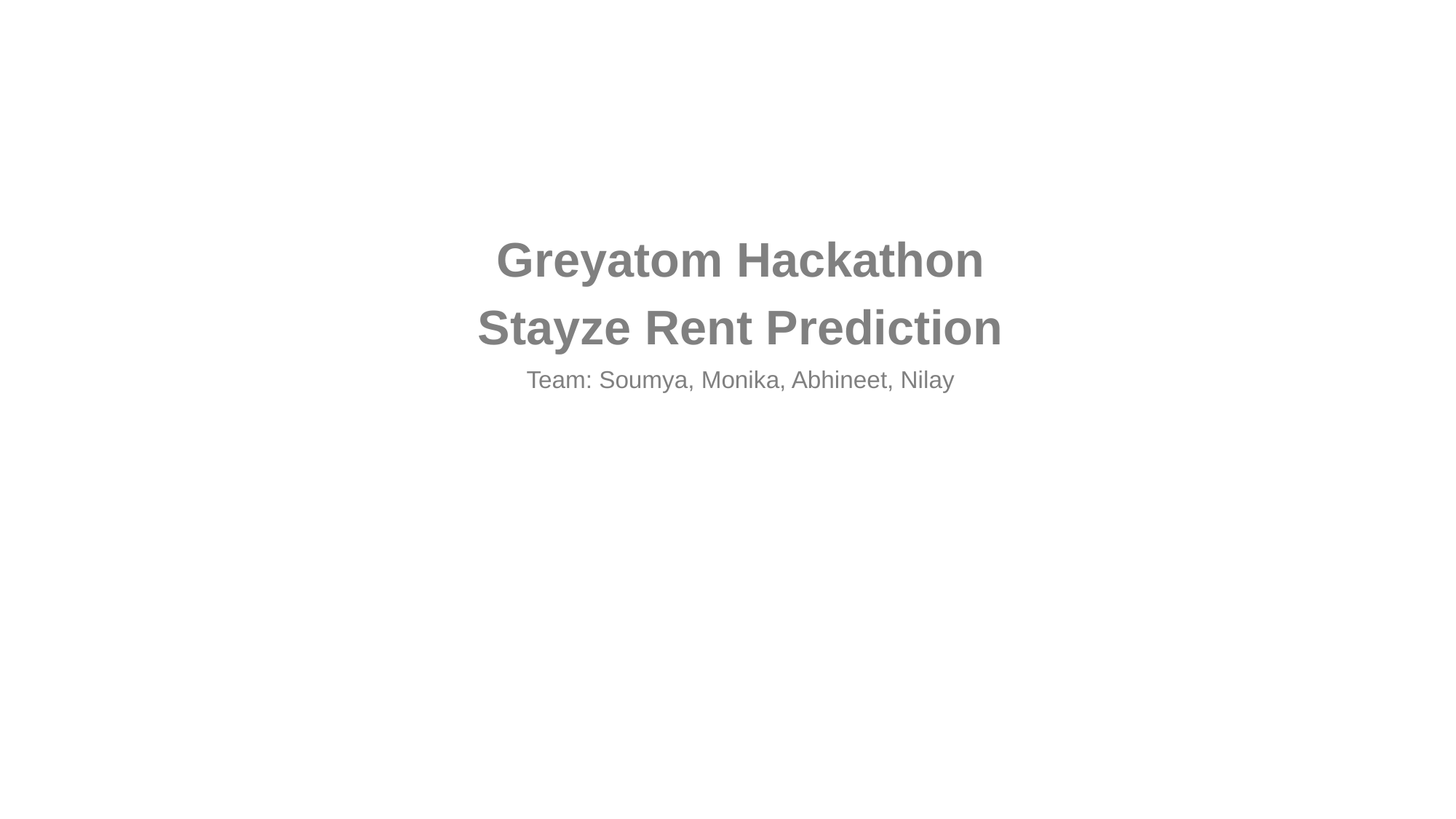

Greyatom Hackathon
Stayze Rent Prediction
Team: Soumya, Monika, Abhineet, Nilay